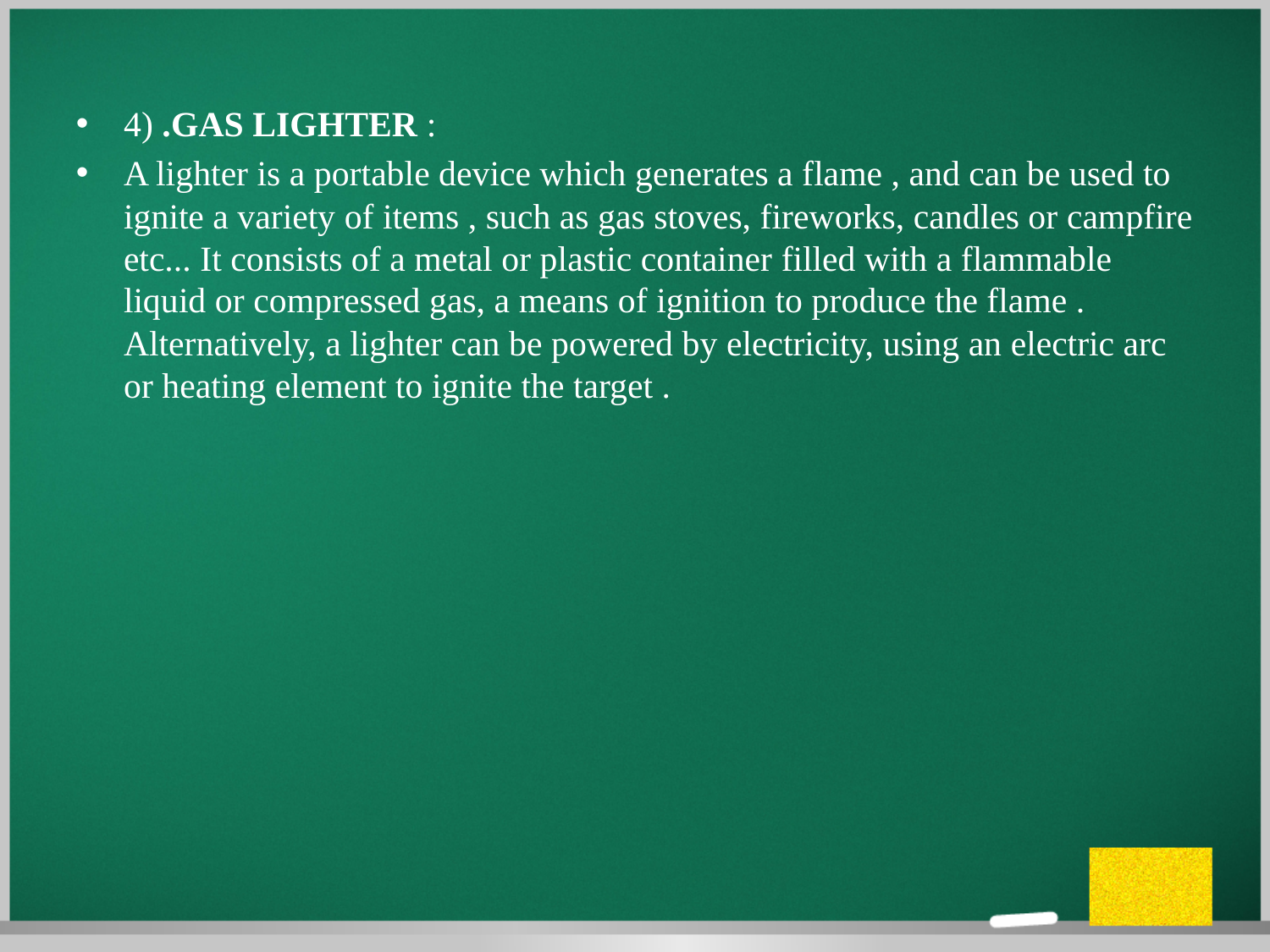

4) .GAS LIGHTER :
A lighter is a portable device which generates a flame , and can be used to ignite a variety of items , such as gas stoves, fireworks, candles or campfire etc... It consists of a metal or plastic container filled with a flammable liquid or compressed gas, a means of ignition to produce the flame . Alternatively, a lighter can be powered by electricity, using an electric arc or heating element to ignite the target .